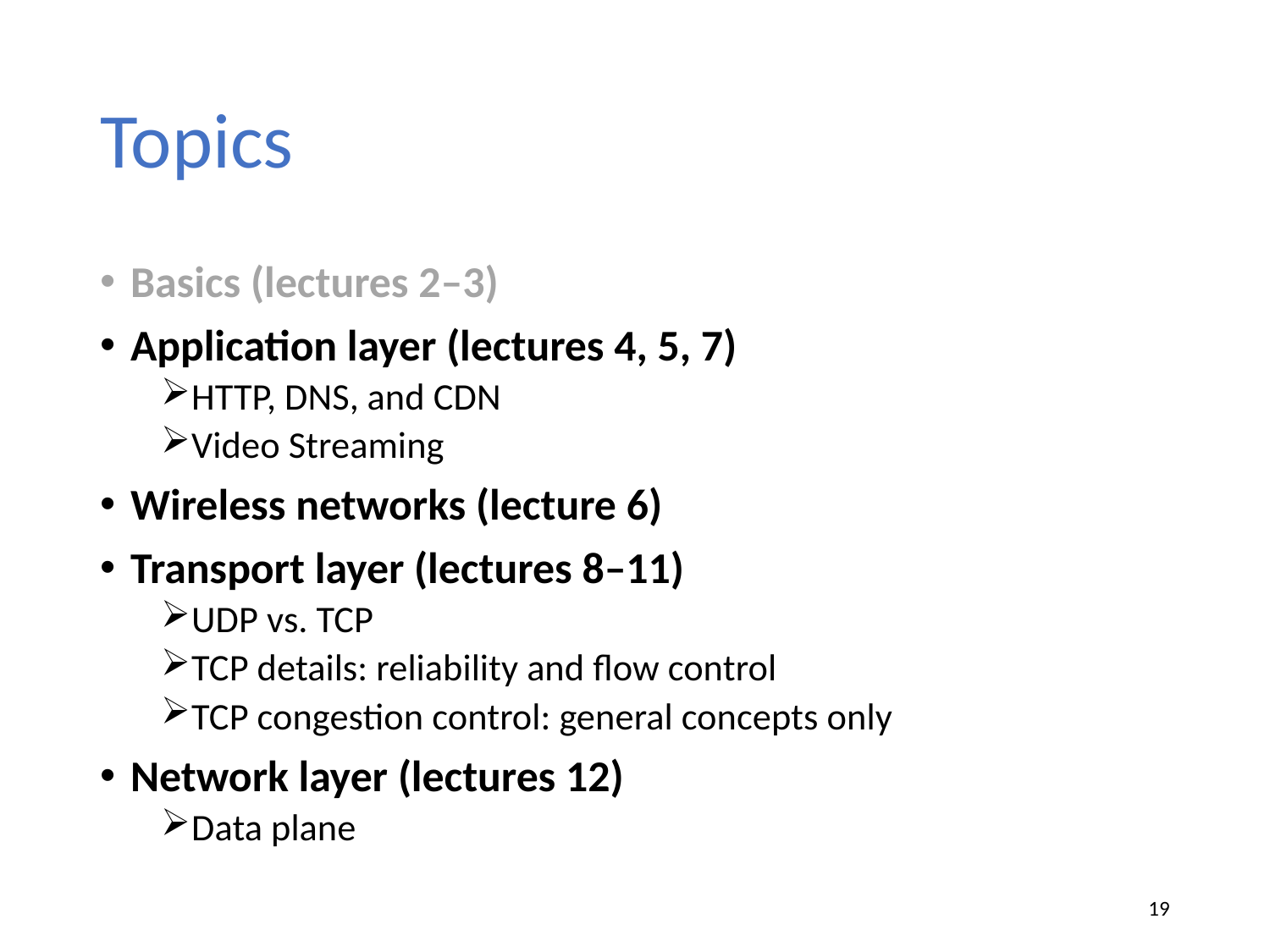

# Topics
Basics (lectures 2–3)
Application layer (lectures 4, 5, 7)
HTTP, DNS, and CDN
Video Streaming
Wireless networks (lecture 6)
Transport layer (lectures 8–11)
UDP vs. TCP
TCP details: reliability and flow control
TCP congestion control: general concepts only
Network layer (lectures 12)
Data plane
19